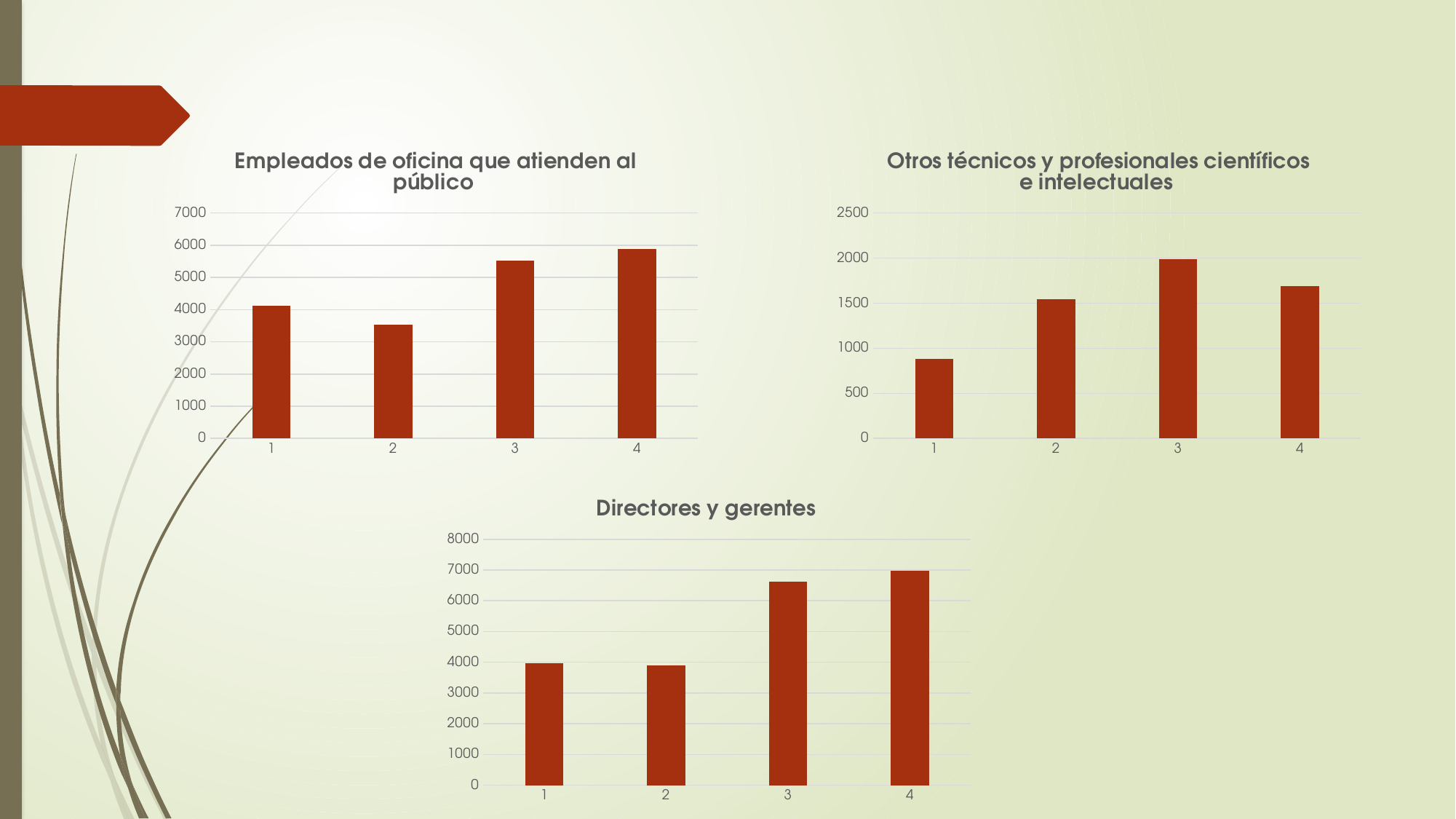

### Chart: Empleados de oficina que atienden al público

| Category |  |
|---|---|
| 1 | 4117.680000000005 |
| 2 | 3529.4400000000037 |
| 3 | 5514.75 |
| 4 | 5882.399999999999 |

### Chart: Otros técnicos y profesionales científicos e intelectuales

| Category |  |
|---|---|
| 1 | 882.3599999999998 |
| 2 | 1544.1299999999997 |
| 3 | 1985.3099999999995 |
| 4 | 1691.1899999999996 |

### Chart: Directores y gerentes

| Category |  |
|---|---|
| 1 | 3970.620000000005 |
| 2 | 3897.0900000000047 |
| 3 | 6617.699999999996 |
| 4 | 6985.349999999995 |